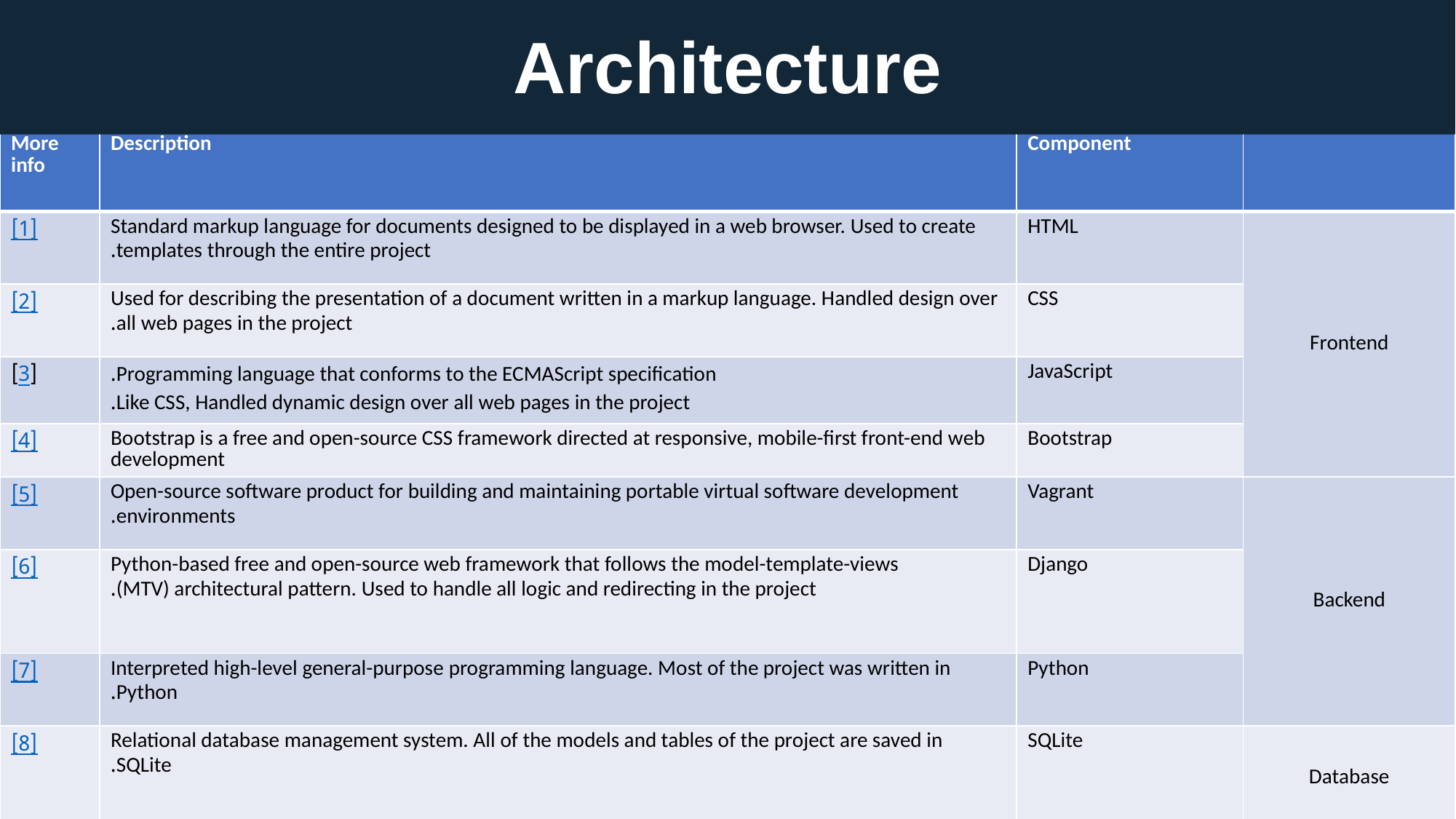

# Architecture
| More info | Description | Component |  |
| --- | --- | --- | --- |
| [1] | Standard markup language for documents designed to be displayed in a web browser. Used to create templates through the entire project. | HTML | Frontend |
| [2] | Used for describing the presentation of a document written in a markup language. Handled design over all web pages in the project. | CSS |  |
| [3] | Programming language that conforms to the ECMAScript specification. Like CSS, Handled dynamic design over all web pages in the project. | JavaScript |  |
| [4] | Bootstrap is a free and open-source CSS framework directed at responsive, mobile-first front-end web development | Bootstrap |  |
| [5] | Open-source software product for building and maintaining portable virtual software development environments. | Vagrant | Backend |
| [6] | Python-based free and open-source web framework that follows the model-template-views (MTV) architectural pattern. Used to handle all logic and redirecting in the project. | Django |  |
| [7] | Interpreted high-level general-purpose programming language. Most of the project was written in Python. | Python |  |
| [8] | Relational database management system. All of the models and tables of the project are saved in SQLite. | SQLite | Database |